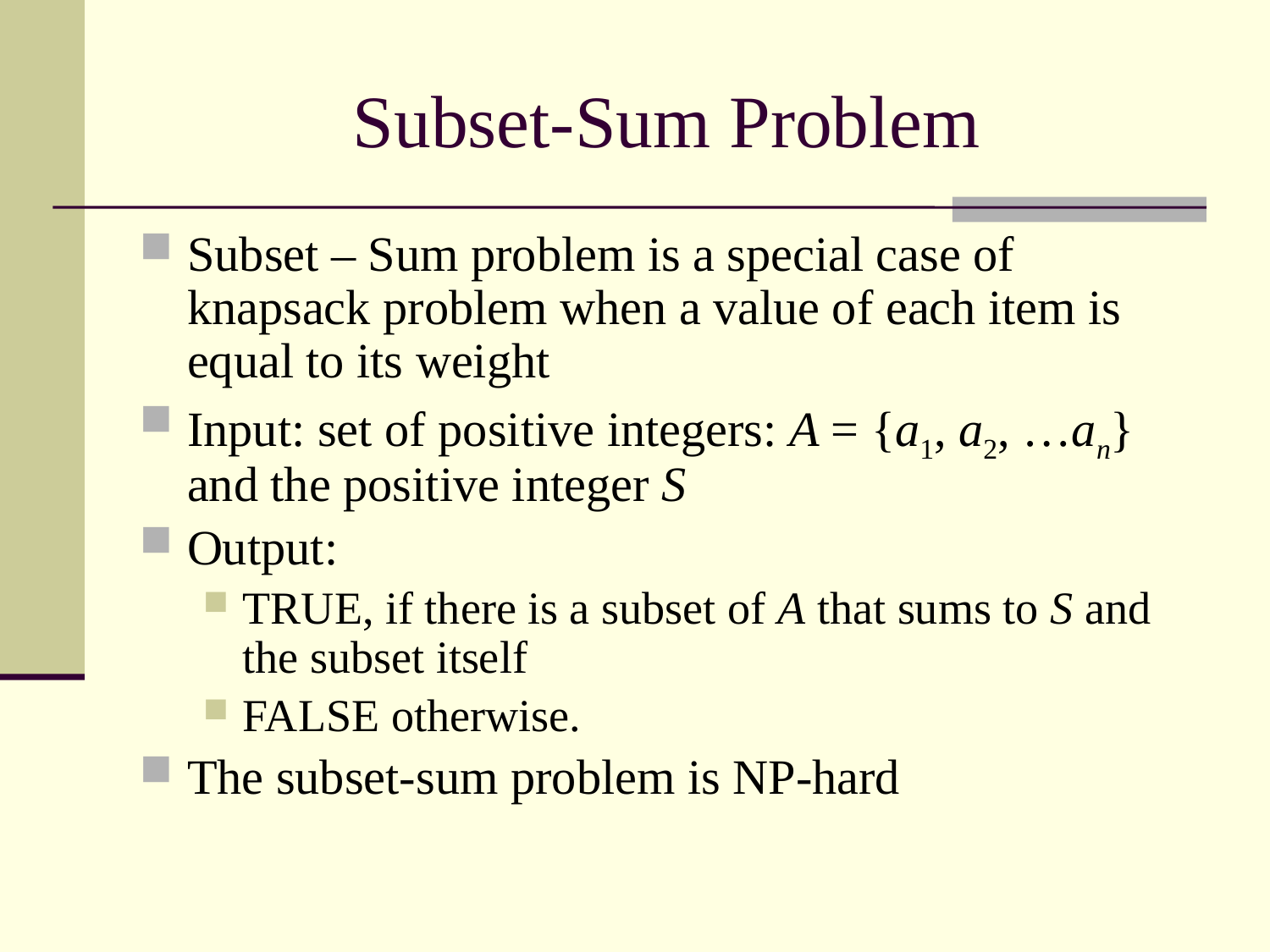

# Subset-Sum Problem
Subset – Sum problem is a special case of knapsack problem when a value of each item is equal to its weight
Input: set of positive integers: A = {a1, a2, …an} and the positive integer S
Output:
TRUE, if there is a subset of A that sums to S and the subset itself
FALSE otherwise.
The subset-sum problem is NP-hard